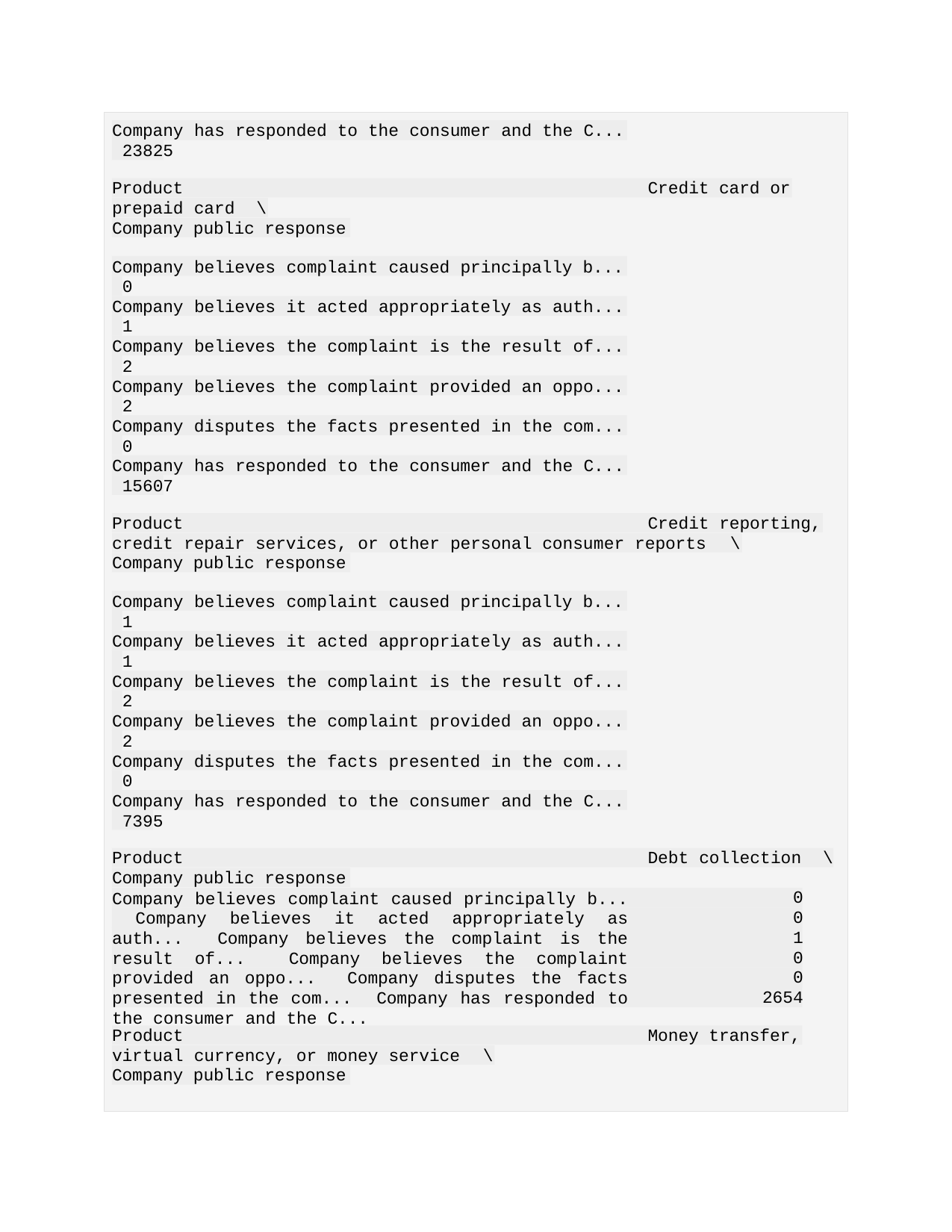

Company has responded to the consumer and the C...  23825
Product	Credit card or
prepaid card	\
Company public response
Company believes complaint caused principally b...  0
Company believes it acted appropriately as auth...  1
Company believes the complaint is the result of...  2
Company believes the complaint provided an oppo...  2
Company disputes the facts presented in the com...  0
Company has responded to the consumer and the C...  15607

Product	Credit reporting,
credit repair services, or other personal consumer reports	\
Company public response
Company believes complaint caused principally b...  1
Company believes it acted appropriately as auth...  1
Company believes the complaint is the result of...  2
Company believes the complaint provided an oppo...  2
Company disputes the facts presented in the com...  0
Company has responded to the consumer and the C...  7395

Product	Debt collection	\
Company public response
Company believes complaint caused principally b...  Company believes it acted appropriately as auth...  Company believes the complaint is the result of...  Company believes the complaint provided an oppo...  Company disputes the facts presented in the com...  Company has responded to the consumer and the C...
0
0
1
0
0
2654

Product	Money transfer,
virtual currency, or money service	\
Company public response